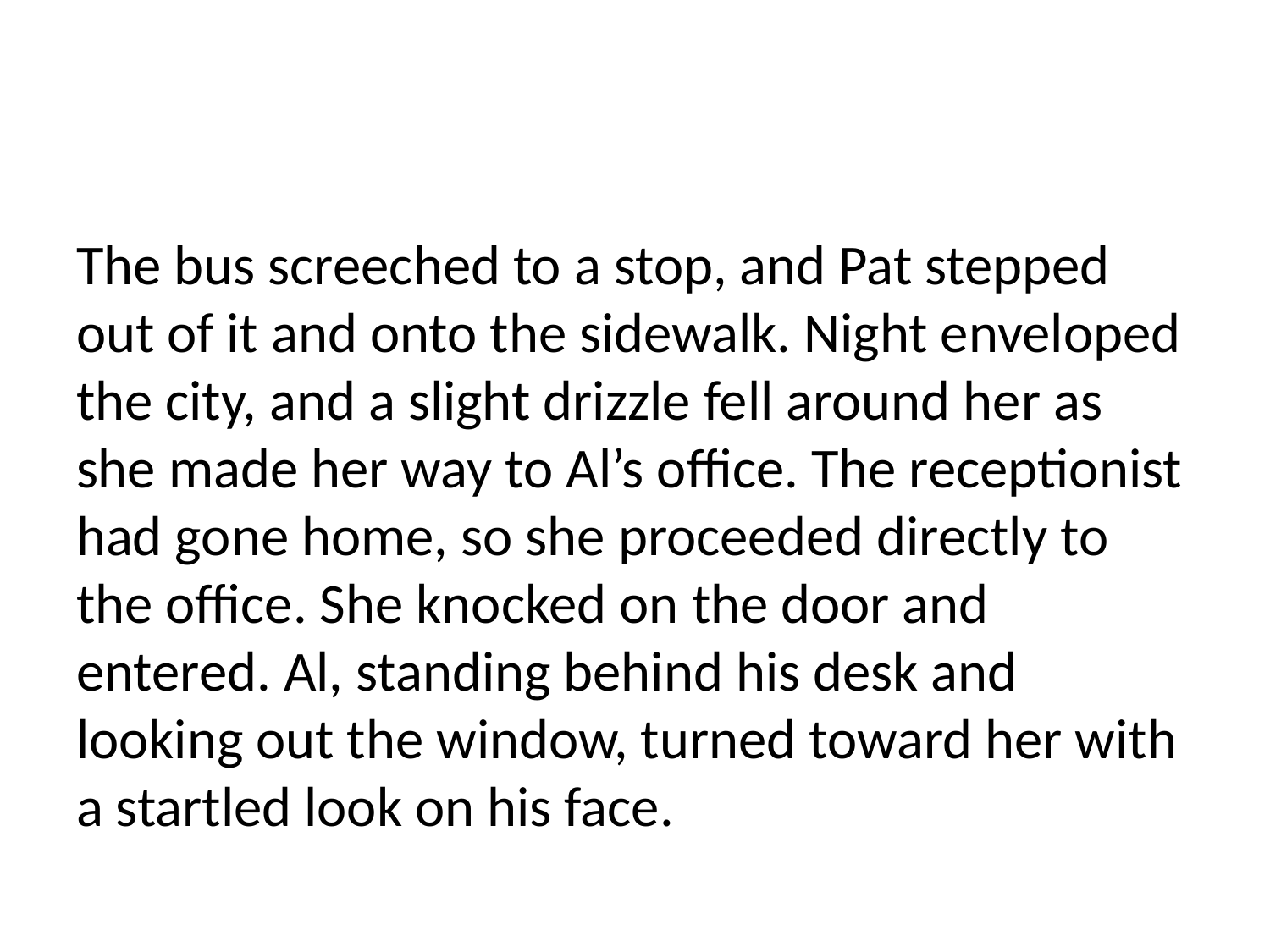

The bus screeched to a stop, and Pat stepped out of it and onto the sidewalk. Night enveloped the city, and a slight drizzle fell around her as she made her way to Al’s office. The receptionist had gone home, so she proceeded directly to the office. She knocked on the door and entered. Al, standing behind his desk and looking out the window, turned toward her with a startled look on his face.